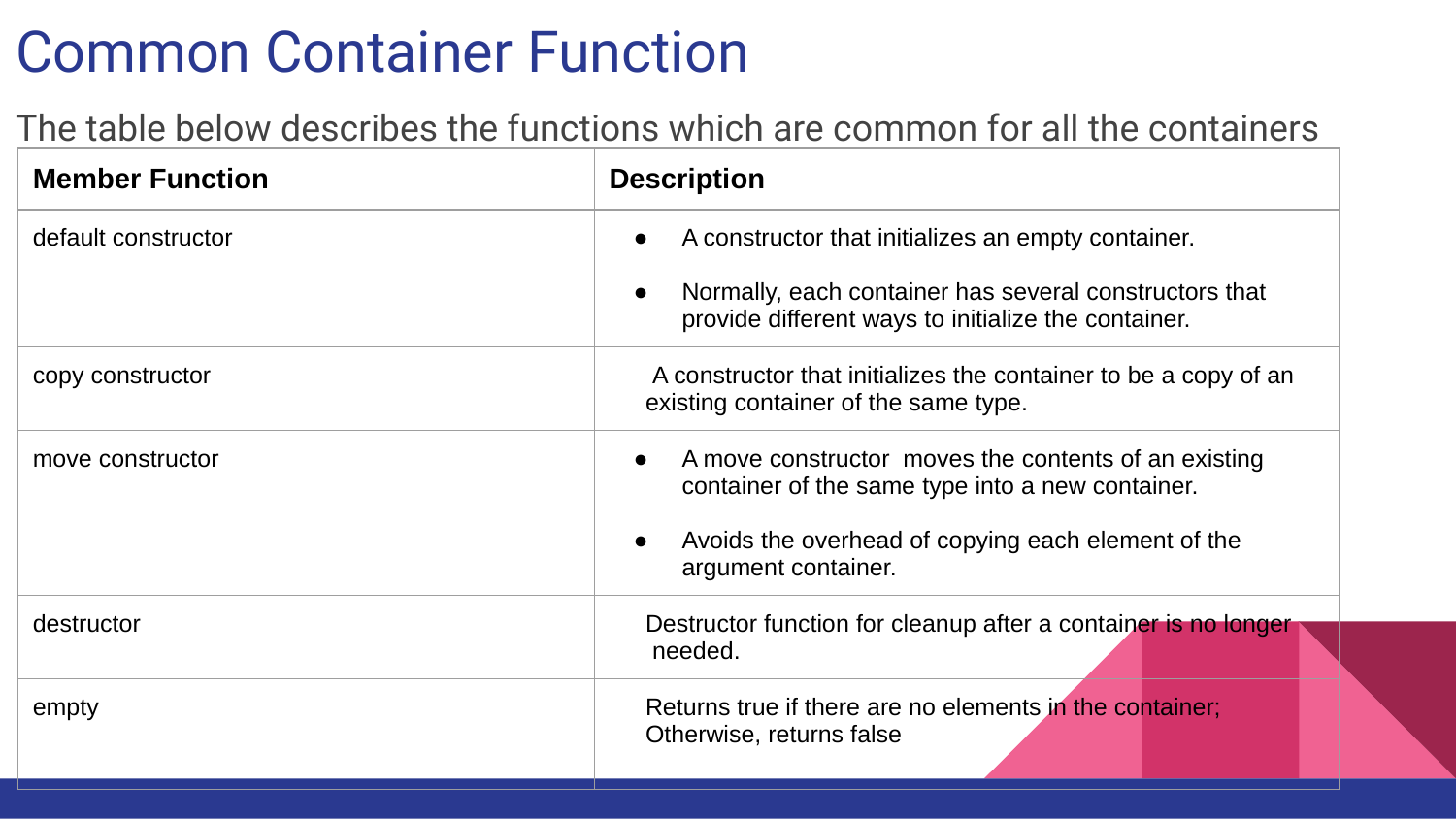

# Common Container Function
The table below describes the functions which are common for all the containers
| Member Function | Description |
| --- | --- |
| default constructor | A constructor that initializes an empty container. Normally, each container has several constructors that provide different ways to initialize the container. |
| copy constructor | A constructor that initializes the container to be a copy of an existing container of the same type. |
| move constructor | A move constructor moves the contents of an existing container of the same type into a new container. Avoids the overhead of copying each element of the argument container. |
| destructor | Destructor function for cleanup after a container is no longer needed. |
| empty | Returns true if there are no elements in the container; Otherwise, returns false |